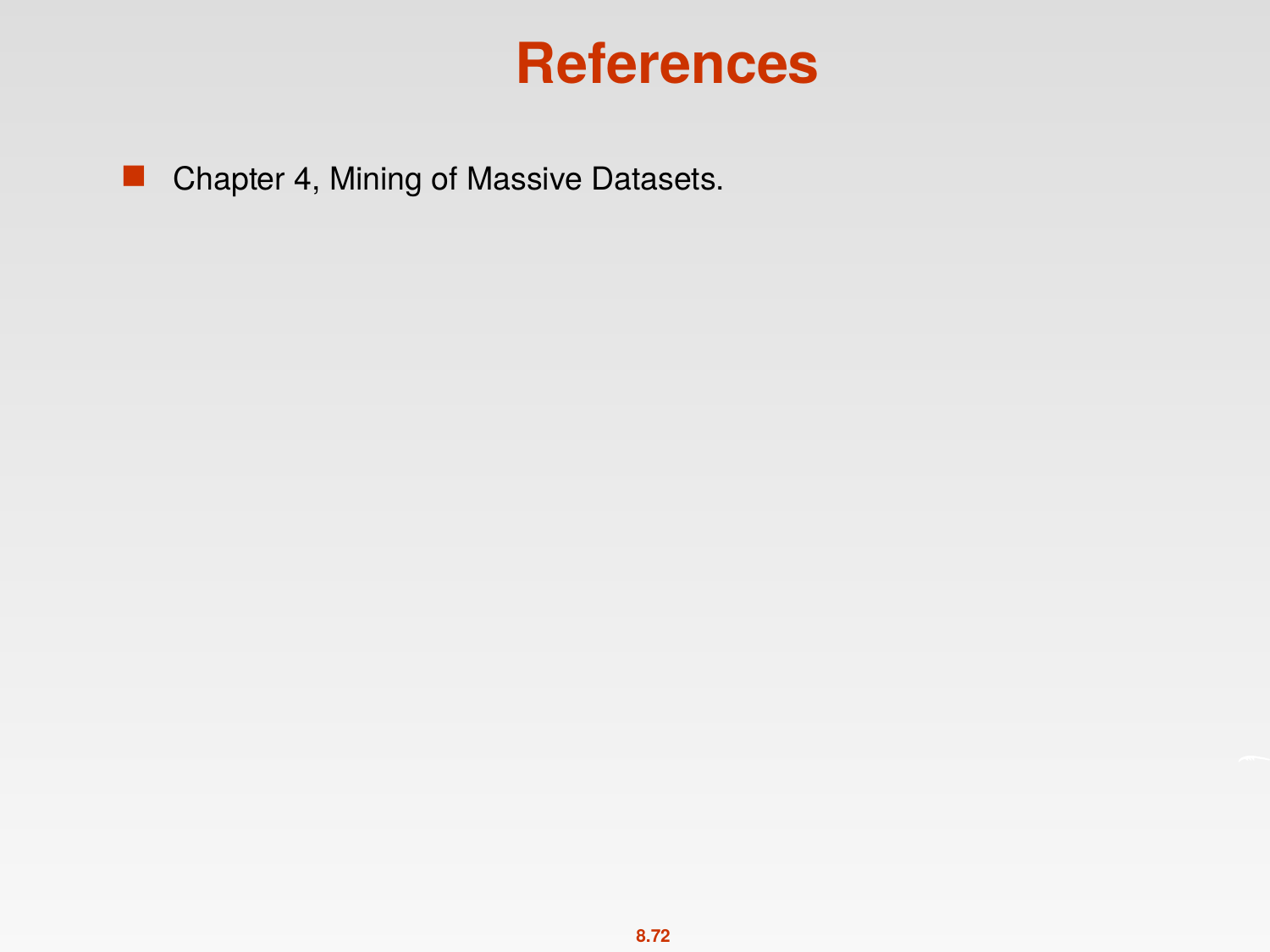

# References
Chapter 4, Mining of Massive Datasets.